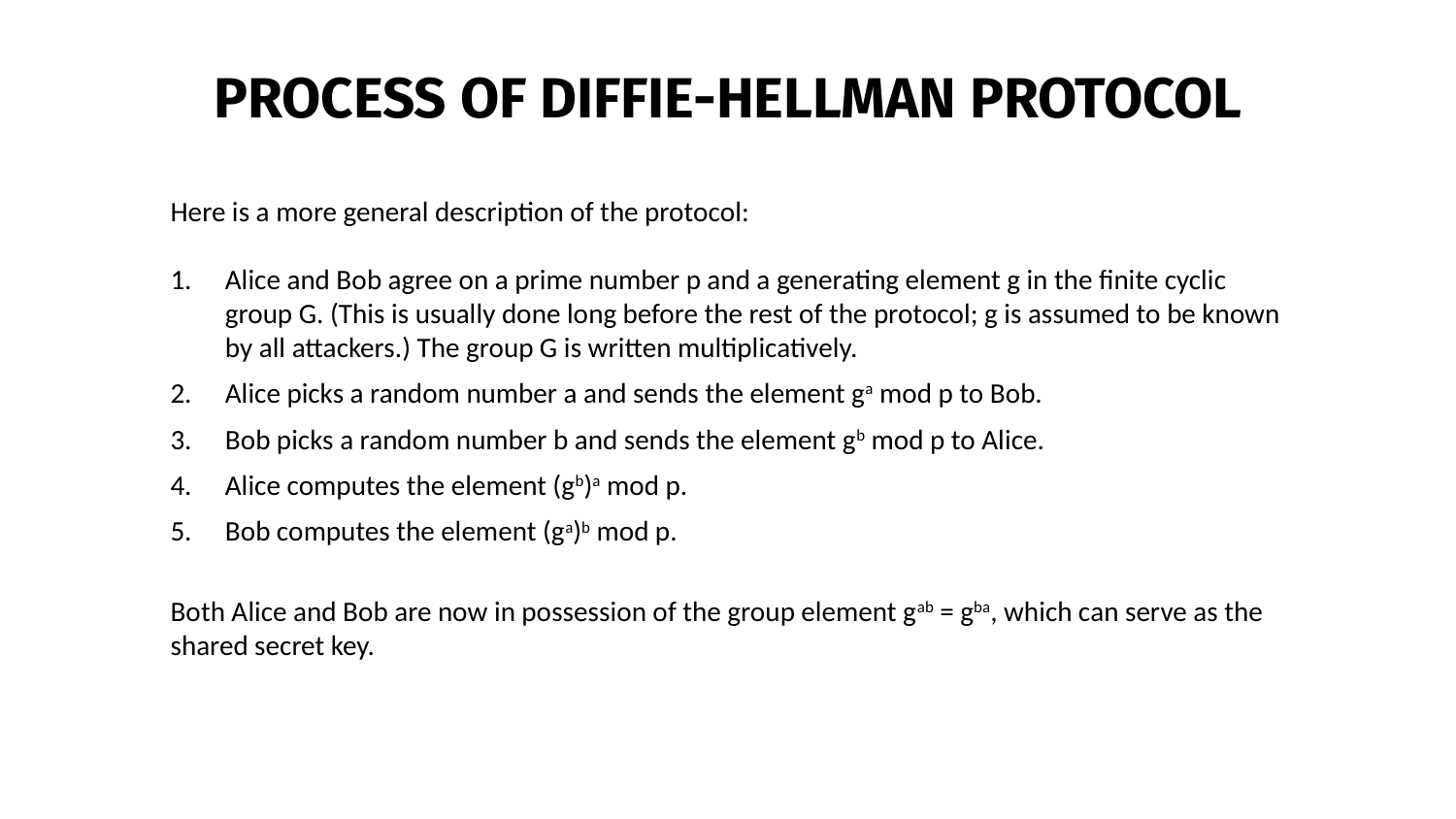

# PROCESS OF DIFFIE-HELLMAN PROTOCOL
Here is a more general description of the protocol:

Alice and Bob agree on a prime number p and a generating element g in the finite cyclic group G. (This is usually done long before the rest of the protocol; g is assumed to be known by all attackers.) The group G is written multiplicatively.
Alice picks a random number a and sends the element ga mod p to Bob.
Bob picks a random number b and sends the element gb mod p to Alice.
Alice computes the element (gb)a mod p.
Bob computes the element (ga)b mod p.

Both Alice and Bob are now in possession of the group element gab = gba, which can serve as the shared secret key.